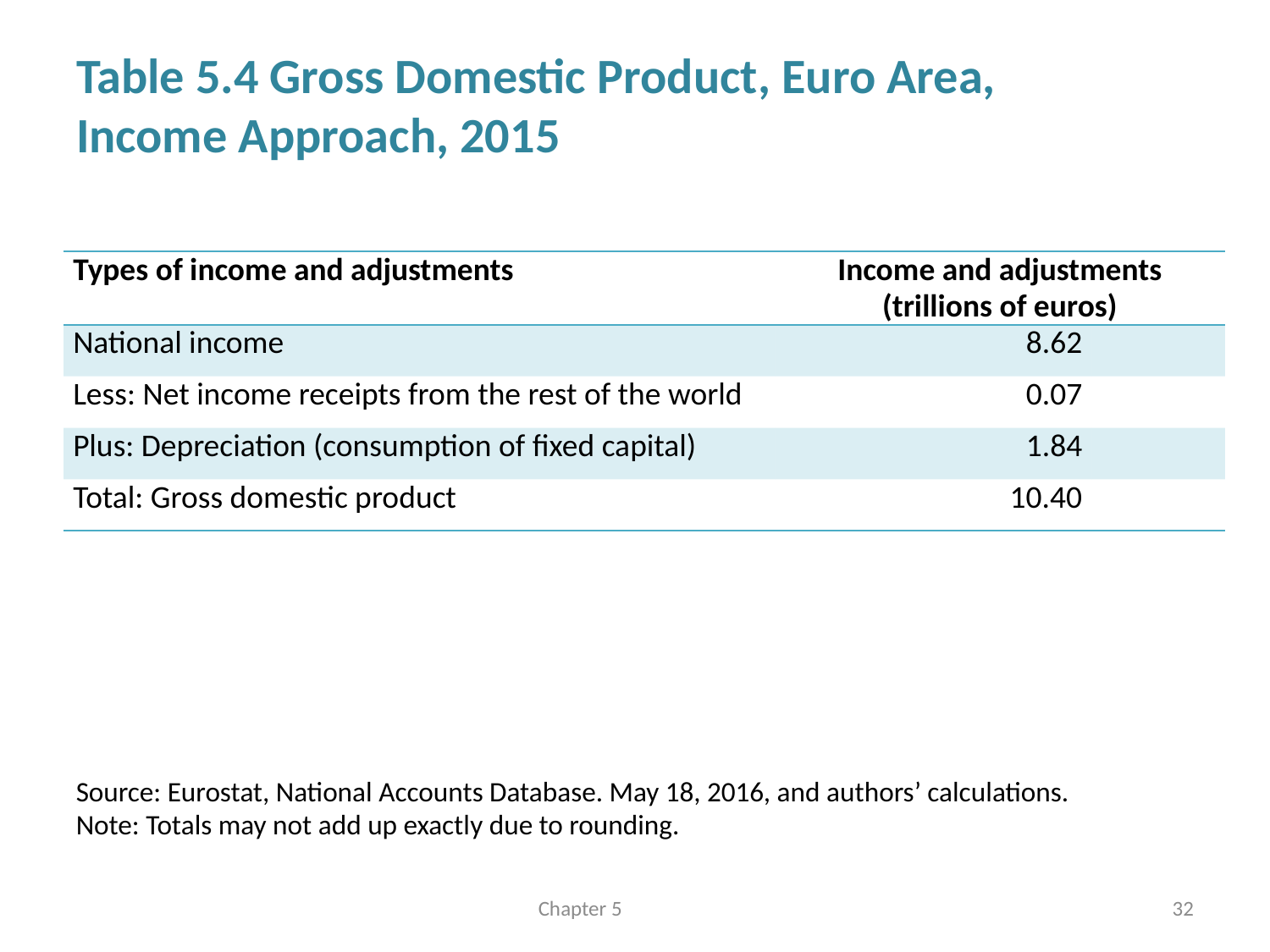

# Table 5.4 Gross Domestic Product, Euro Area, Income Approach, 2015
| Types of income and adjustments | Income and adjustments (trillions of euros) |  |
| --- | --- | --- |
| National income | 8.62 |  |
| Less: Net income receipts from the rest of the world | 0.07 |  |
| Plus: Depreciation (consumption of fixed capital) | 1.84 |  |
| Total: Gross domestic product | 10.40 |  |
Source: Eurostat, National Accounts Database. May 18, 2016, and authors’ calculations.
Note: Totals may not add up exactly due to rounding.

Chapter 5
32